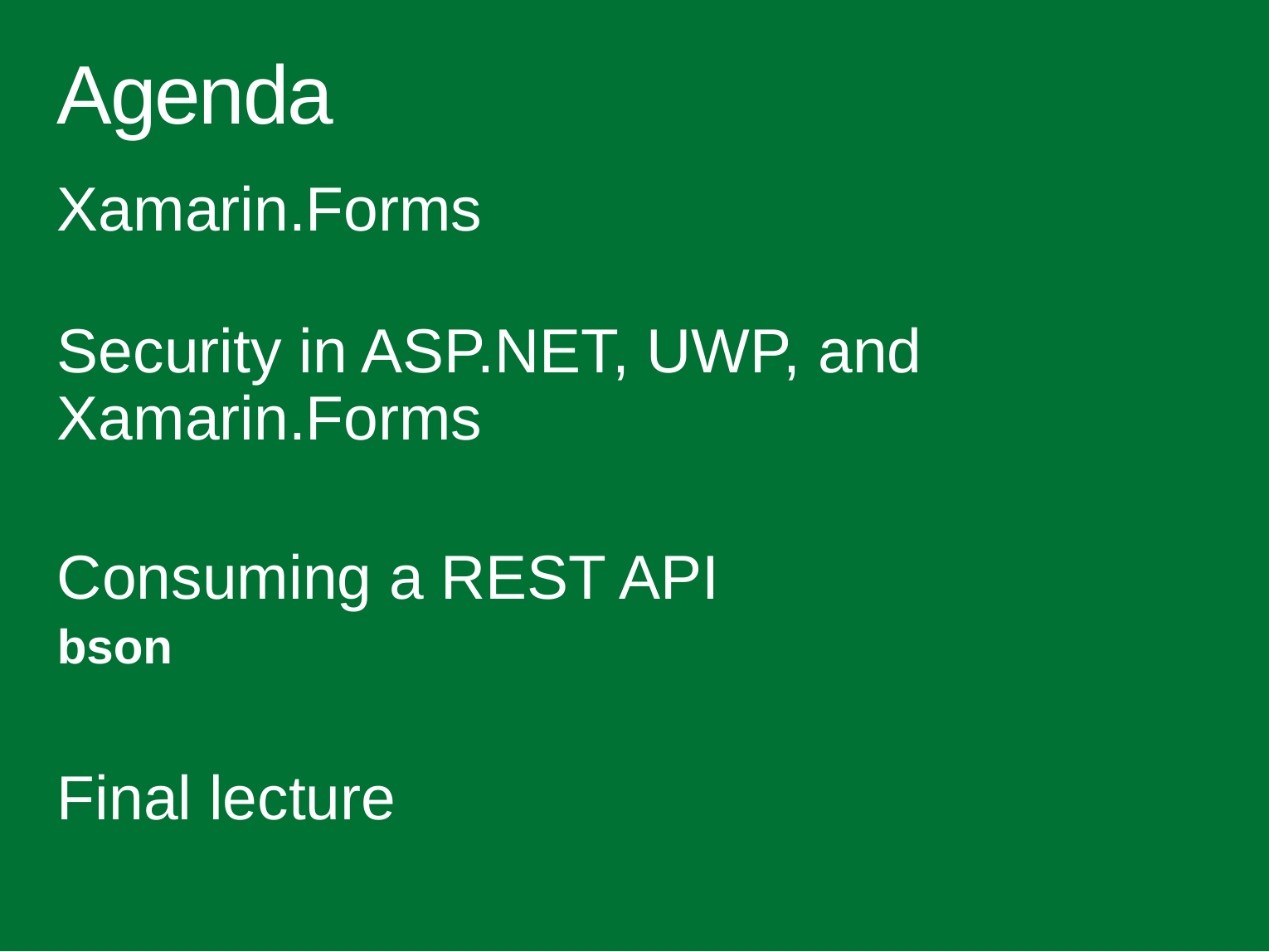

# Agenda
Xamarin.Forms

Security in ASP.NET, UWP, and Xamarin.Forms

Consuming a REST API
bson

Final lecture